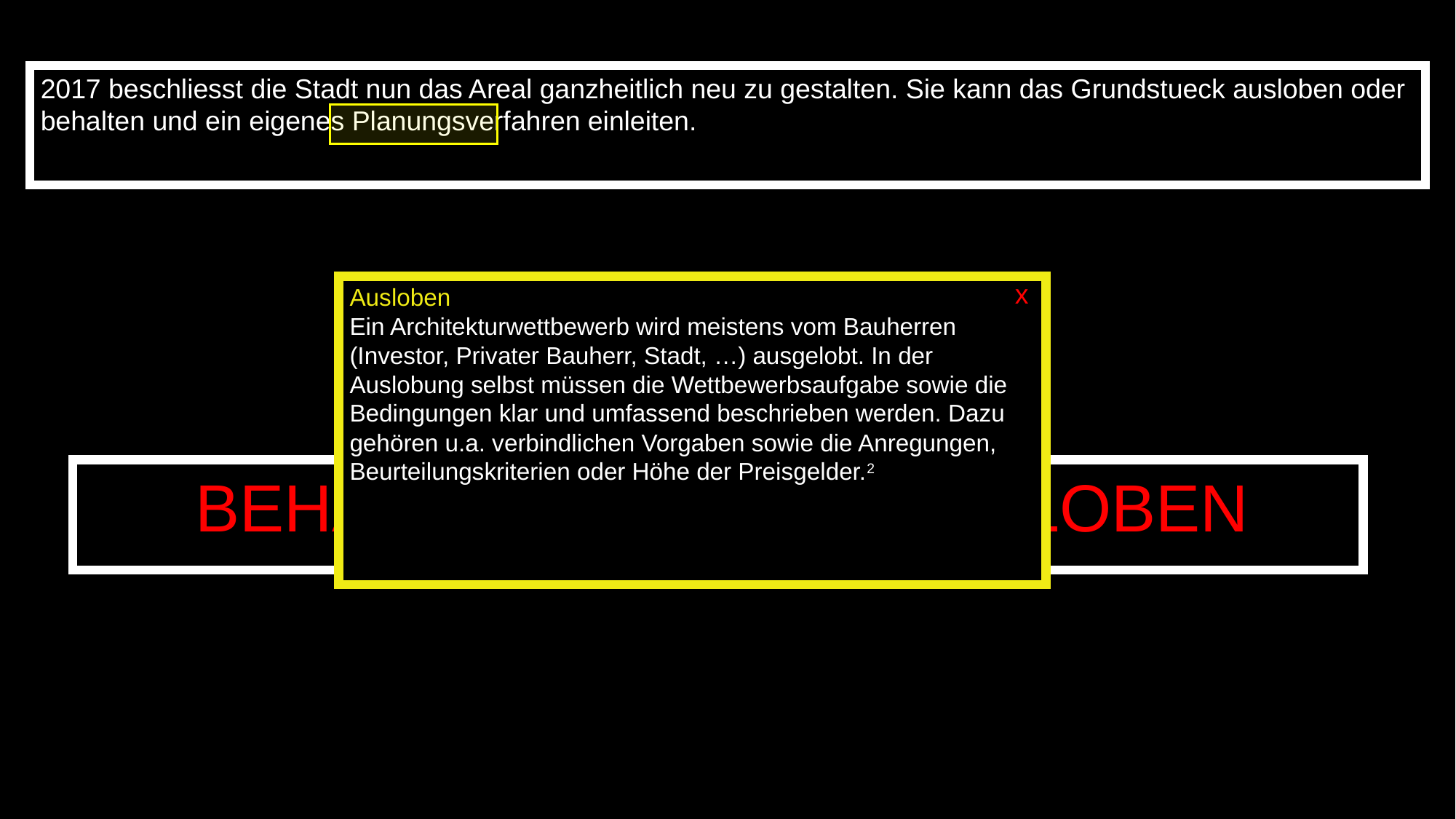

2017 beschliesst die Stadt nun das Areal ganzheitlich neu zu gestalten. Sie kann das Grundstueck ausloben oder behalten und ein eigenes Planungsverfahren einleiten.

x
Ausloben
Ein Architekturwettbewerb wird meistens vom Bauherren (Investor, Privater Bauherr, Stadt, …) ausgelobt. In der Auslobung selbst müssen die Wettbewerbsaufgabe sowie die Bedingungen klar und umfassend beschrieben werden. Dazu gehören u.a. verbindlichen Vorgaben sowie die Anregungen, Beurteilungskriterien oder Höhe der Preisgelder.2

BEHALTEN
AUSLOBEN